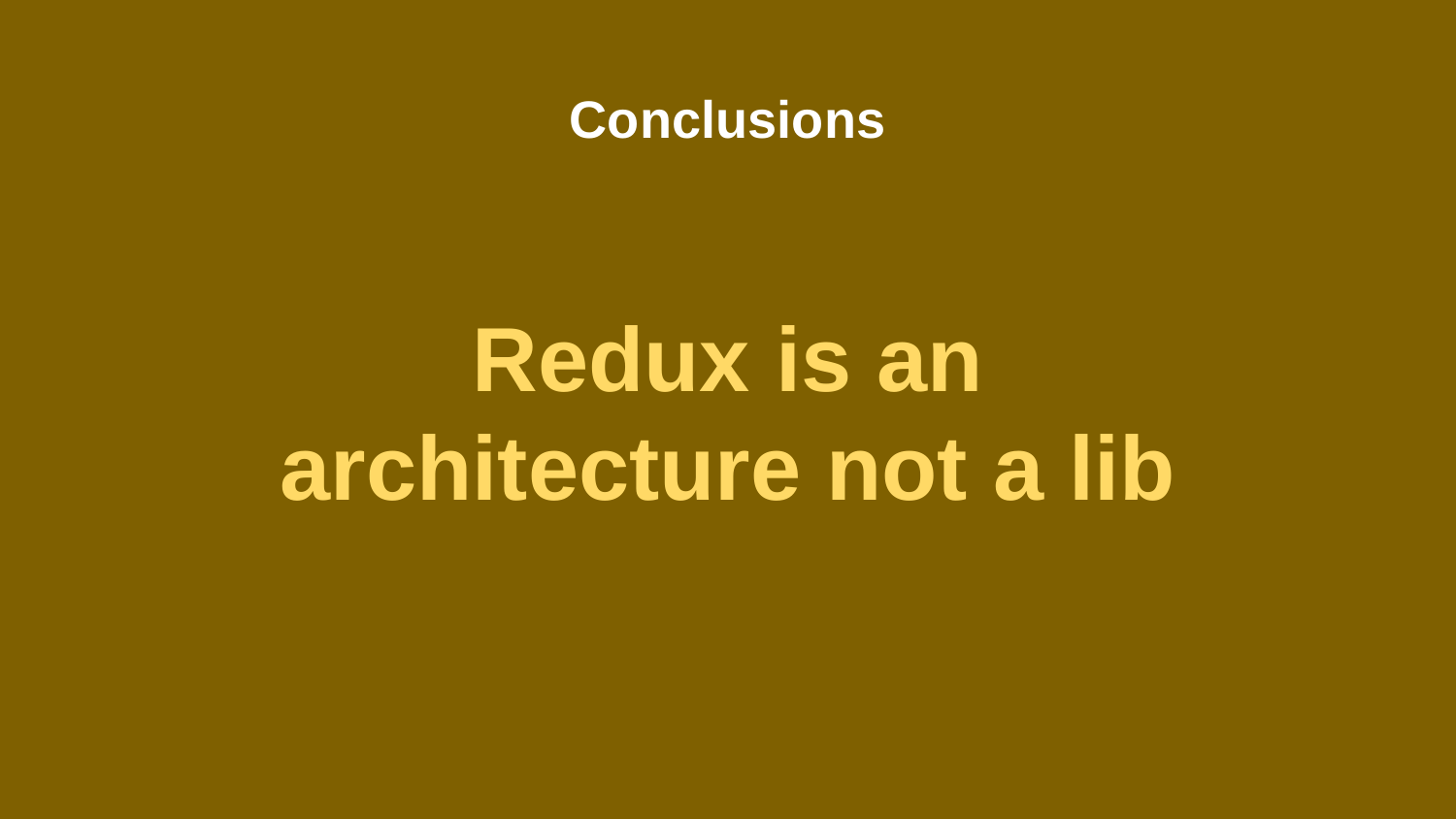

# Conclusions
Redux is an architecture not a lib